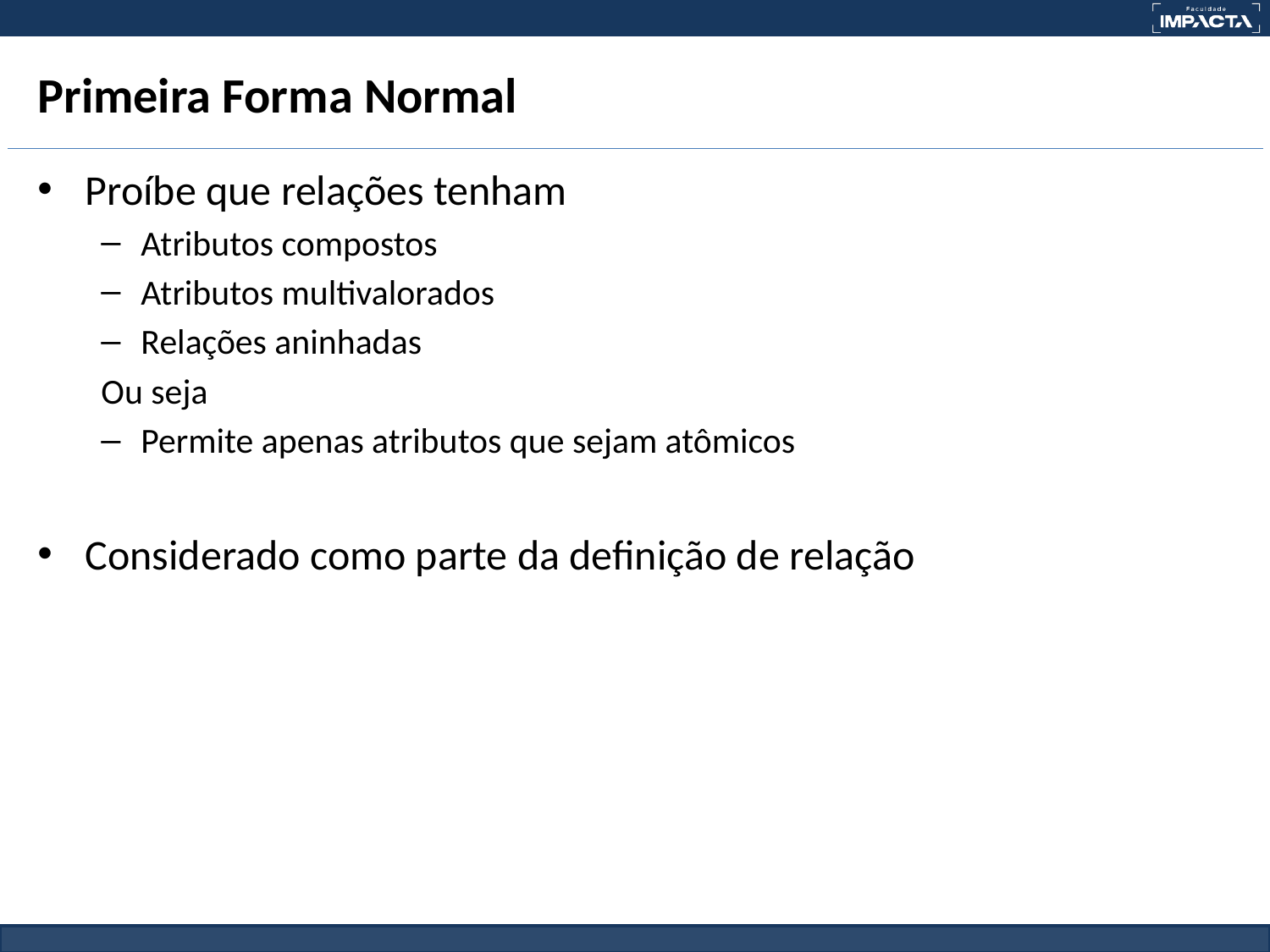

# Primeira Forma Normal
Proíbe que relações tenham
Atributos compostos
Atributos multivalorados
Relações aninhadas
Ou seja
Permite apenas atributos que sejam atômicos

Considerado como parte da definição de relação